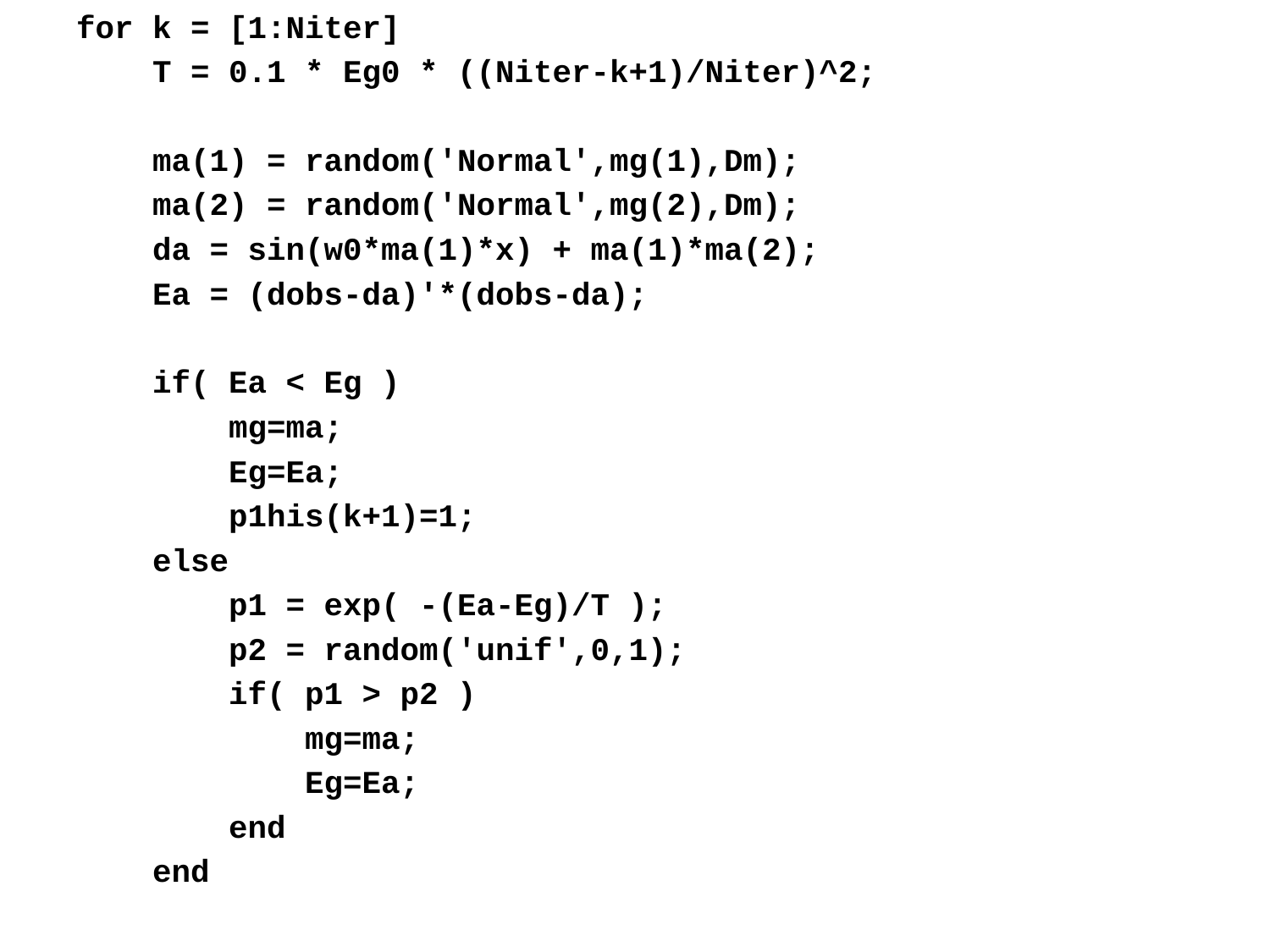

for k = [1:Niter]
    T = 0.1 * Eg0 * ((Niter-k+1)/Niter)^2;

    ma(1) = random('Normal',mg(1),Dm);
    ma(2) = random('Normal',mg(2),Dm);
    da = sin(w0*ma(1)*x) + ma(1)*ma(2);
    Ea = (dobs-da)'*(dobs-da);

    if( Ea < Eg )
        mg=ma;
        Eg=Ea;
        p1his(k+1)=1;
    else
        p1 = exp( -(Ea-Eg)/T );
        p2 = random('unif',0,1);
        if( p1 > p2 )
            mg=ma;
            Eg=Ea;
        end
    end

end